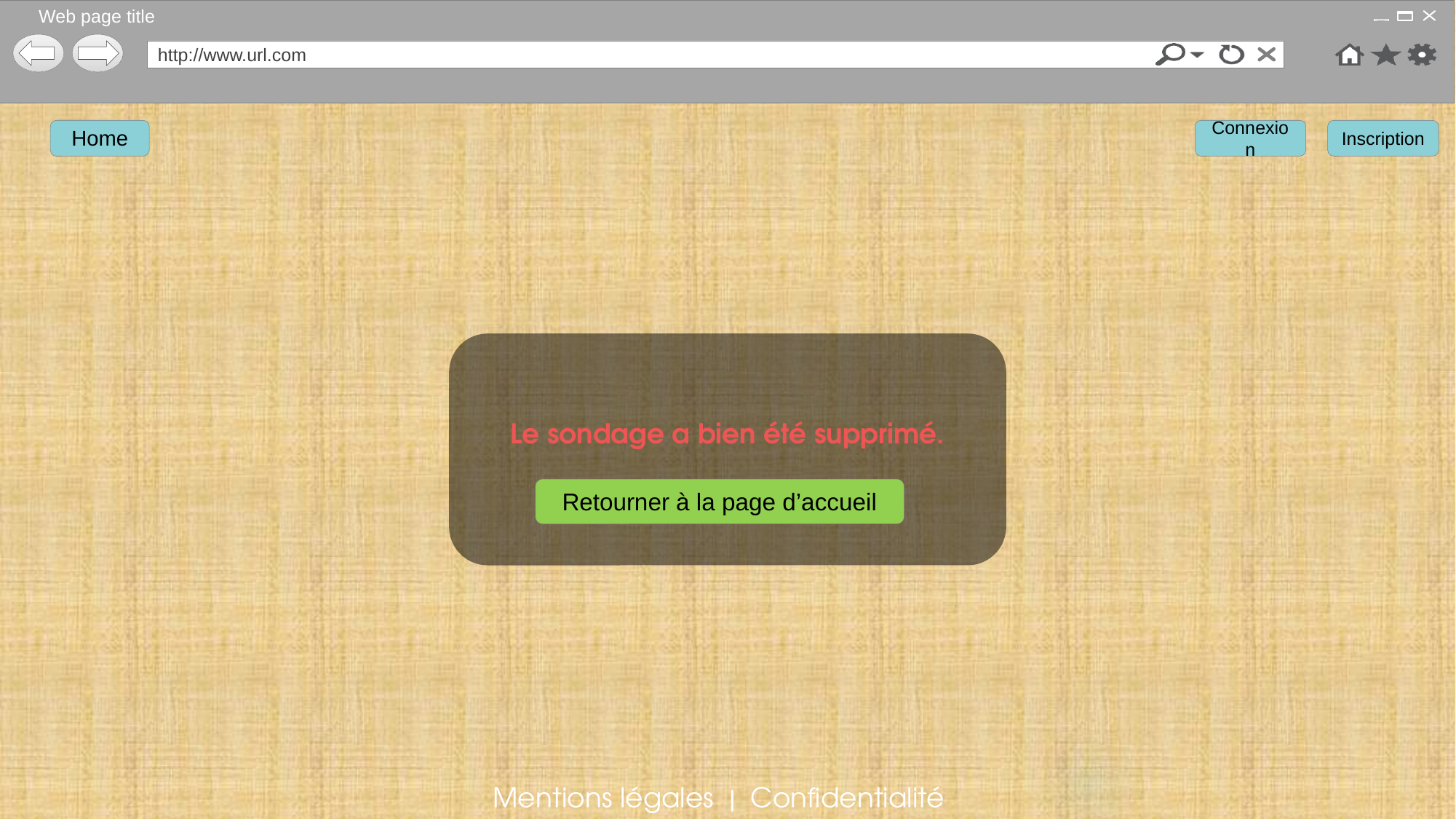

Supprimé
Home
Connexion
Inscription
Le sondage a bien été supprimé.

Retourner à la page d’accueil
Mentions légales  |  Confidentialité